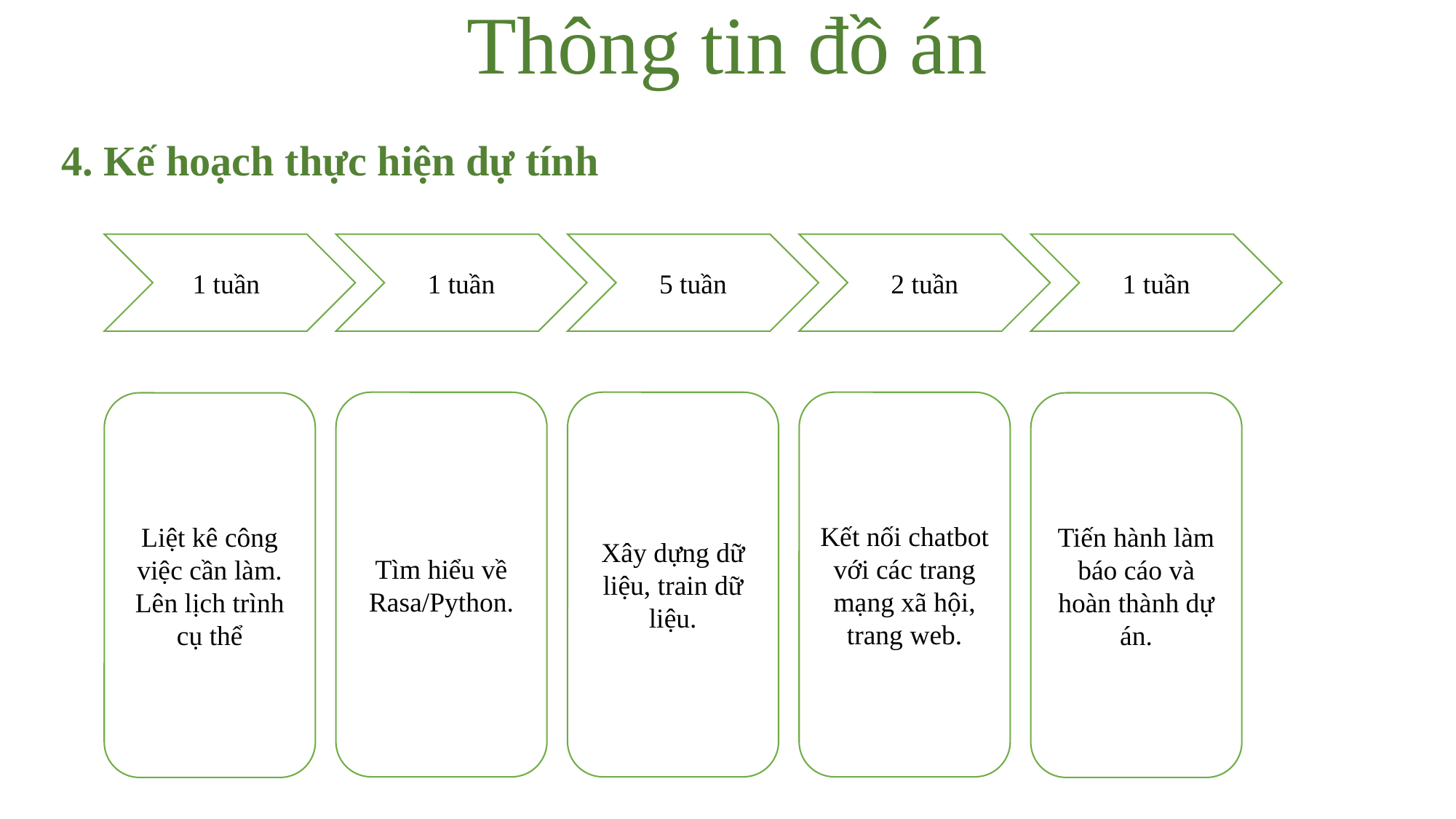

Thông tin đồ án
4. Kế hoạch thực hiện dự tính
1 tuần
1 tuần
5 tuần
2 tuần
1 tuần
Tìm hiểu về Rasa/Python.
Xây dựng dữ liệu, train dữ liệu.
Kết nối chatbot với các trang mạng xã hội, trang web.
Liệt kê công việc cần làm. Lên lịch trình cụ thể
Tiến hành làm báo cáo và hoàn thành dự án.